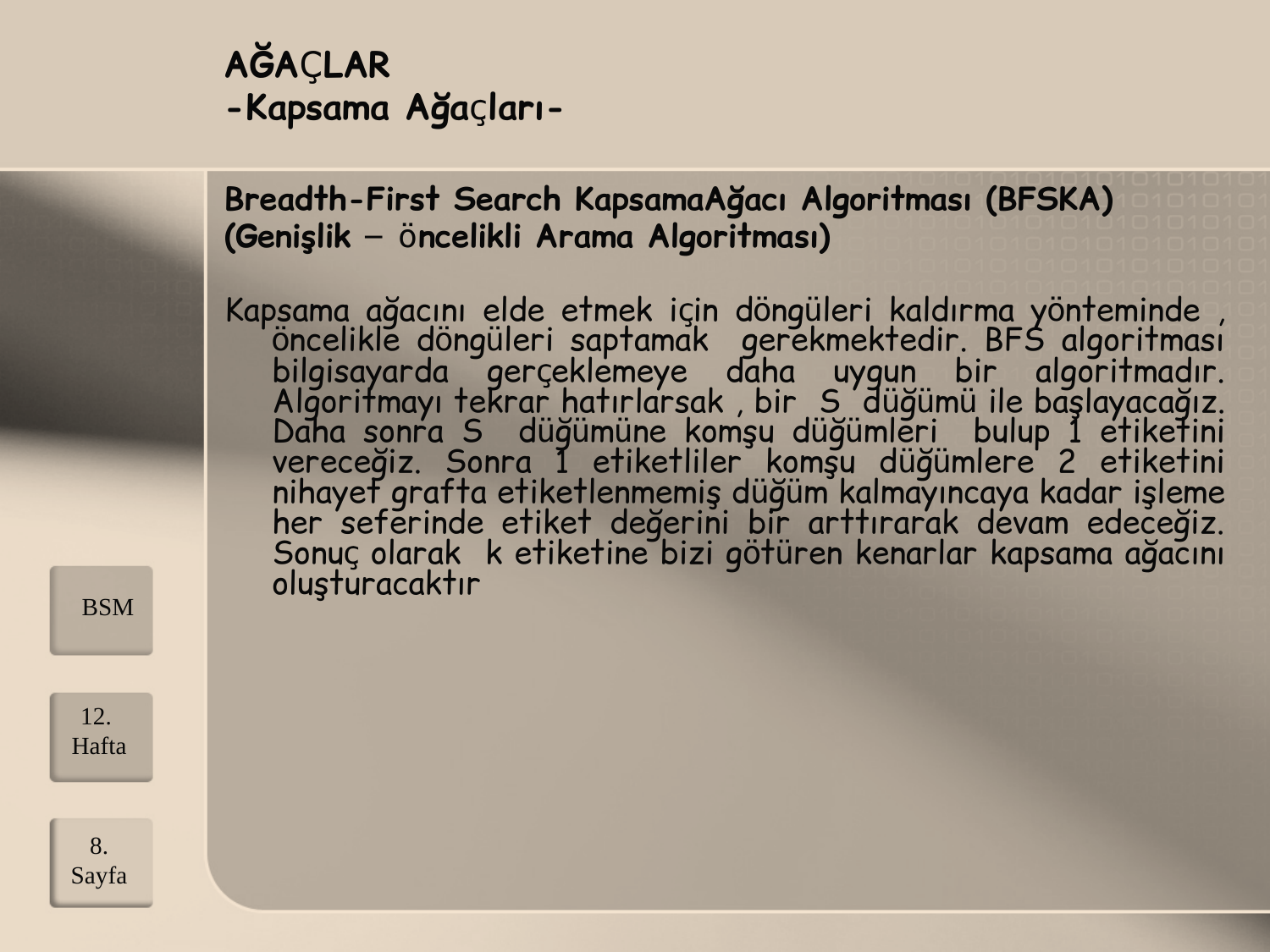

# AĞAÇLAR -Kapsama Ağaçları-
Breadth-First Search KapsamaAğacı Algoritması (BFSKA)
(Genişlik – öncelikli Arama Algoritması)

Kapsama ağacını elde etmek için döngüleri kaldırma yönteminde , öncelikle döngüleri saptamak  gerekmektedir. BFS algoritması bilgisayarda gerçeklemeye daha uygun bir algoritmadır. Algoritmayı tekrar hatırlarsak , bir  S  düğümü ile başlayacağız. Daha sonra S  düğümüne komşu düğümleri  bulup 1 etiketini vereceğiz. Sonra 1 etiketliler komşu düğümlere 2 etiketini nihayet grafta etiketlenmemiş düğüm kalmayıncaya kadar işleme her seferinde etiket değerini bir arttırarak devam edeceğiz. Sonuç olarak  k etiketine bizi götüren kenarlar kapsama ağacını oluşturacaktır
BSM
12.  Hafta
8. Sayfa